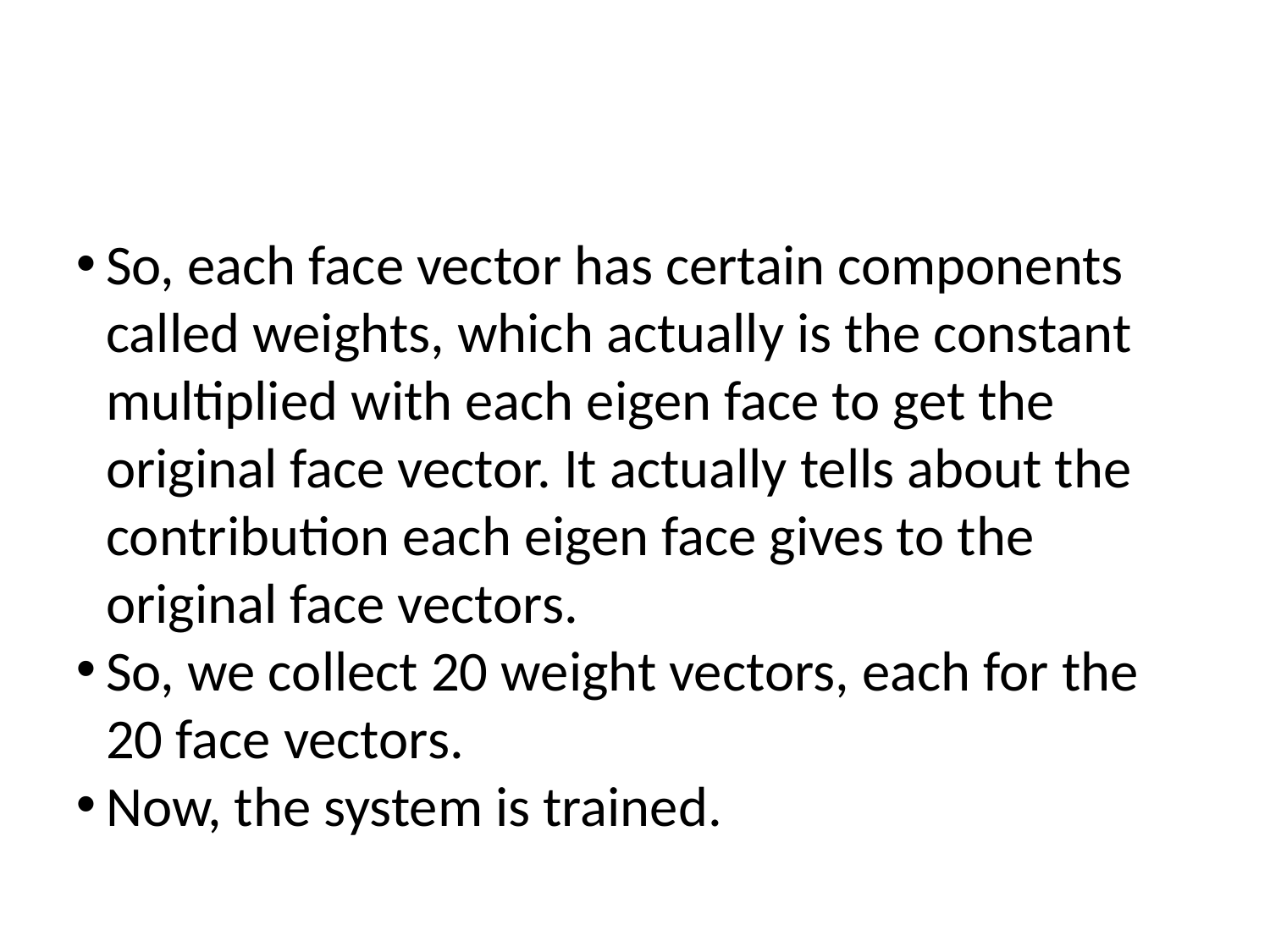

So, each face vector has certain components called weights, which actually is the constant multiplied with each eigen face to get the original face vector. It actually tells about the contribution each eigen face gives to the original face vectors.
So, we collect 20 weight vectors, each for the 20 face vectors.
Now, the system is trained.